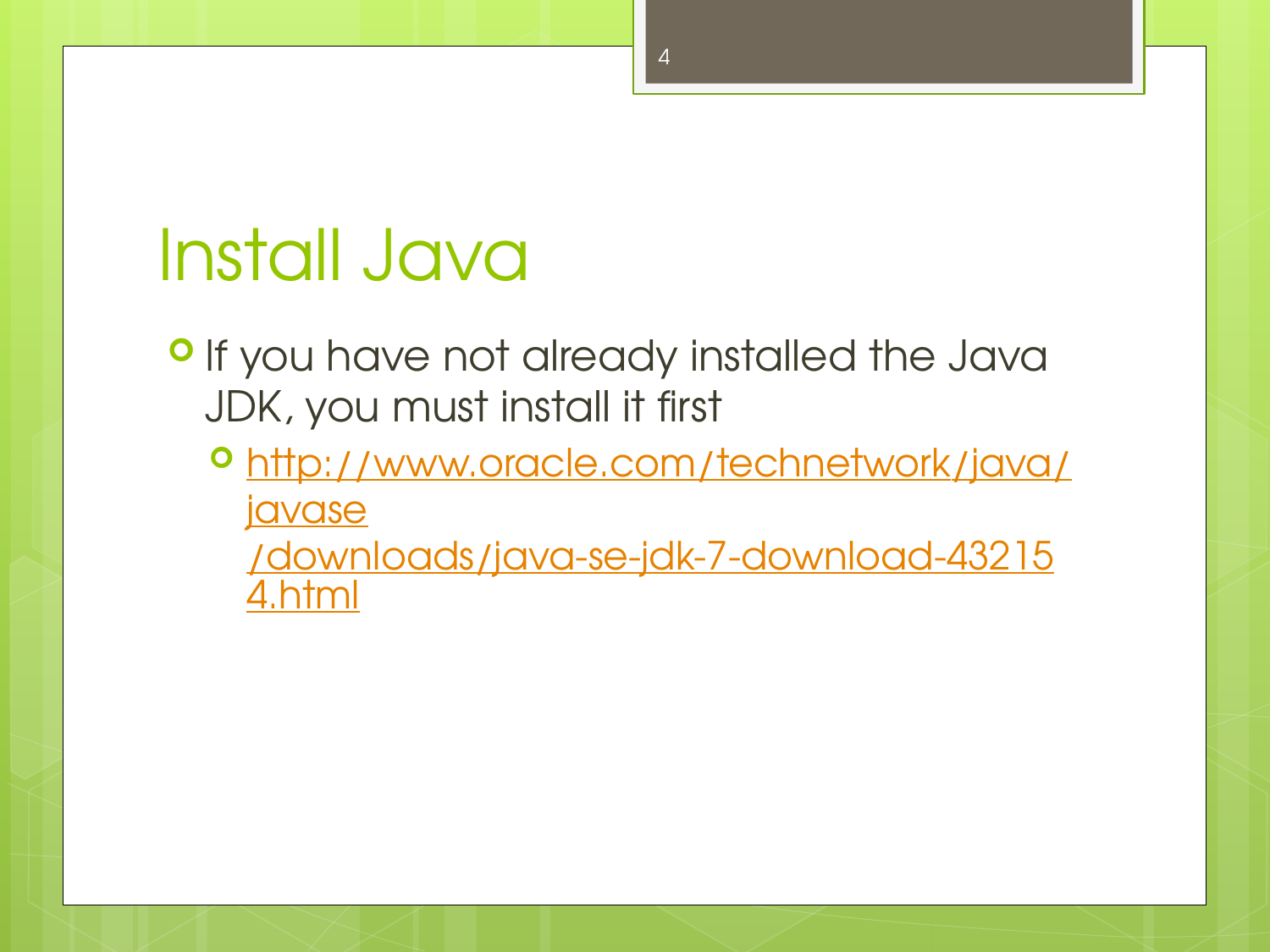

4
# Install Java
If you have not already installed the Java JDK, you must install it first
http://www.oracle.com/technetwork/java/javase/downloads/java-se-jdk-7-download-432154.html